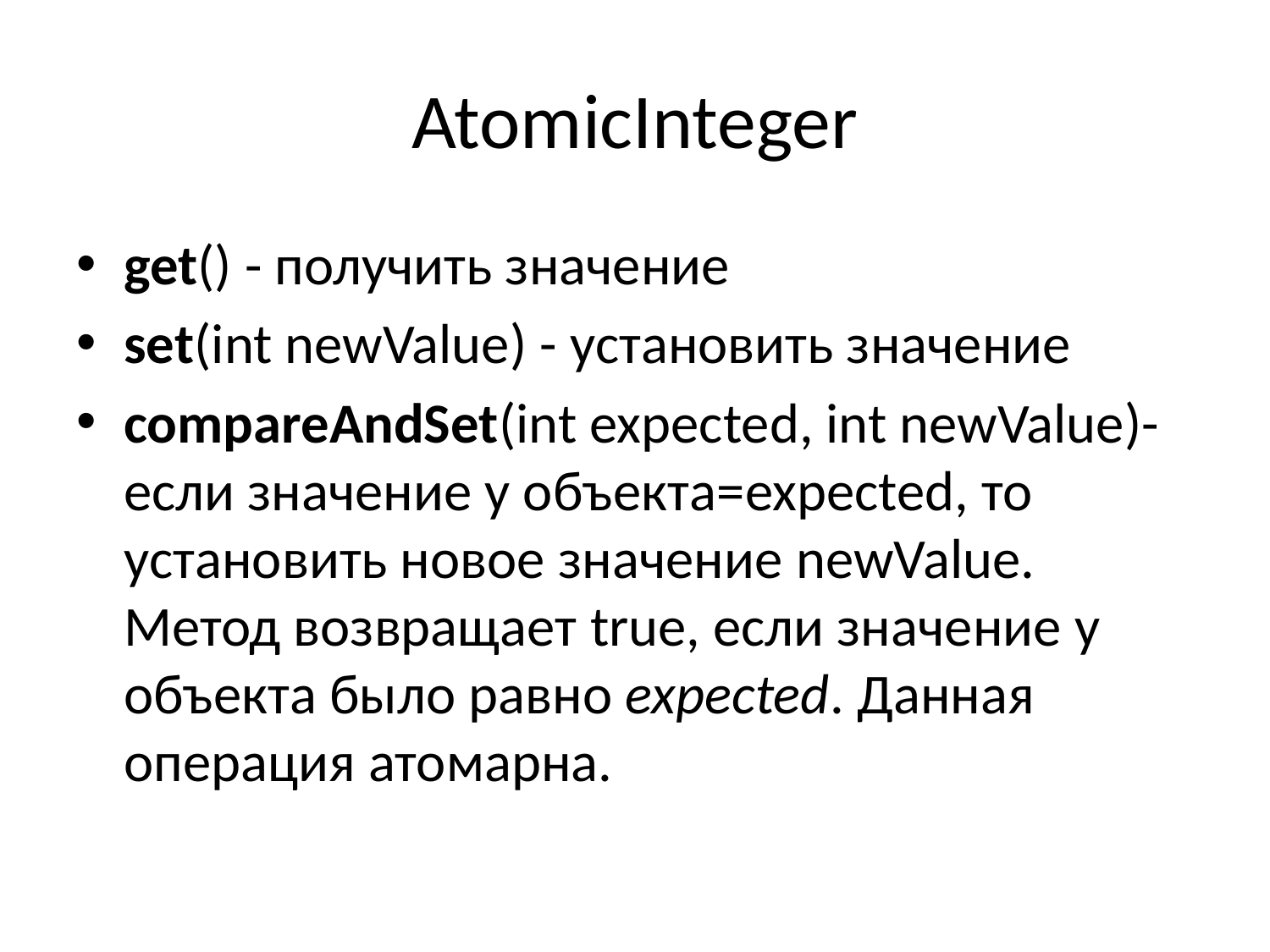

# AtomicInteger
get() - получить значение
set(int newValue) - установить значение
compareAndSet(int expected, int newValue)-  если значение у объекта=expected, то установить новое значение newValue. Метод возвращает true, если значение у объекта было равно expected. Данная операция атомарна.